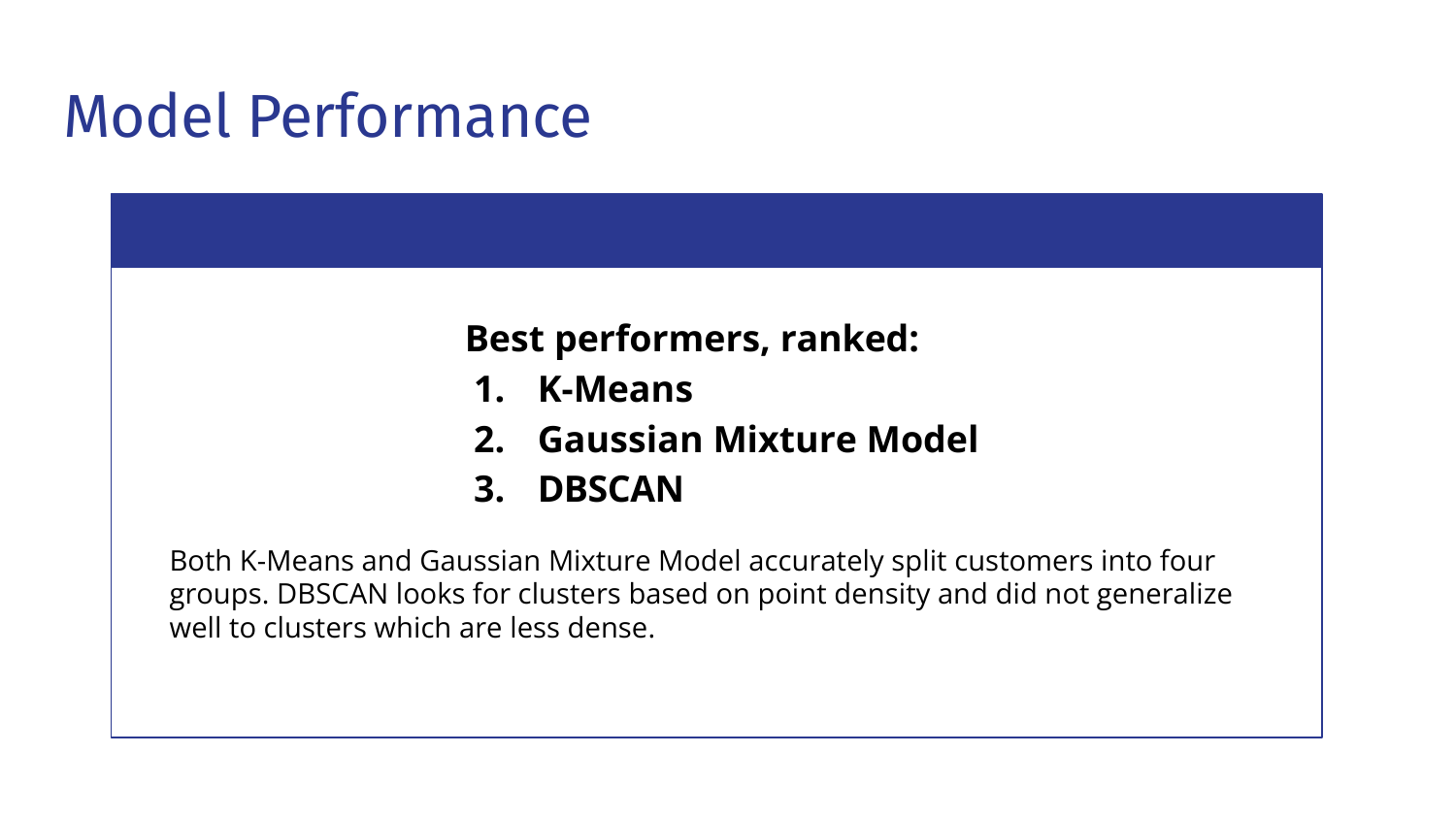

# Model Performance

Best performers, ranked:
K-Means
Gaussian Mixture Model
DBSCAN

Both K-Means and Gaussian Mixture Model accurately split customers into four groups. DBSCAN looks for clusters based on point density and did not generalize well to clusters which are less dense.